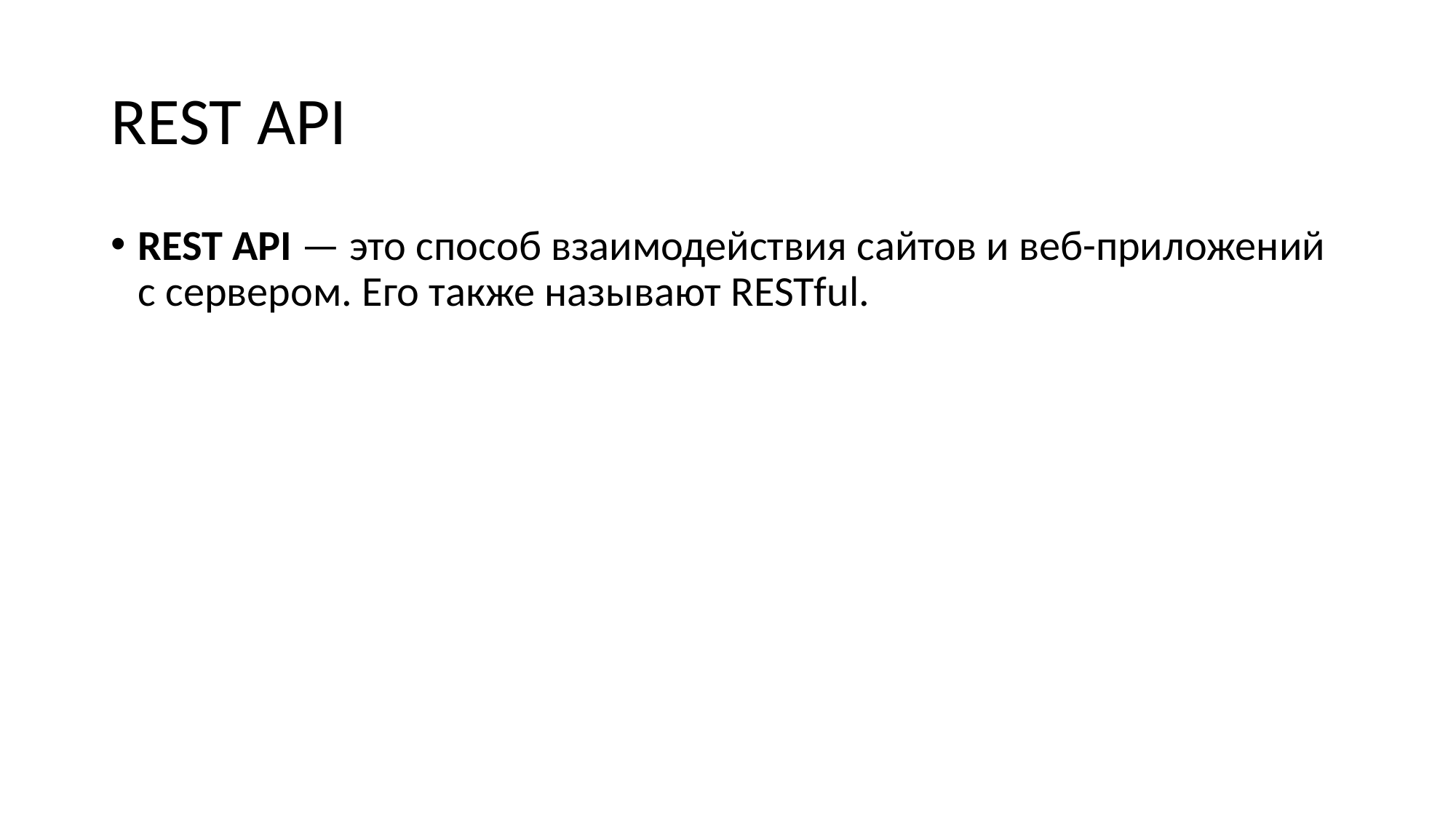

# REST API
REST API — это способ взаимодействия сайтов и веб-приложений с сервером. Его также называют RESTful.